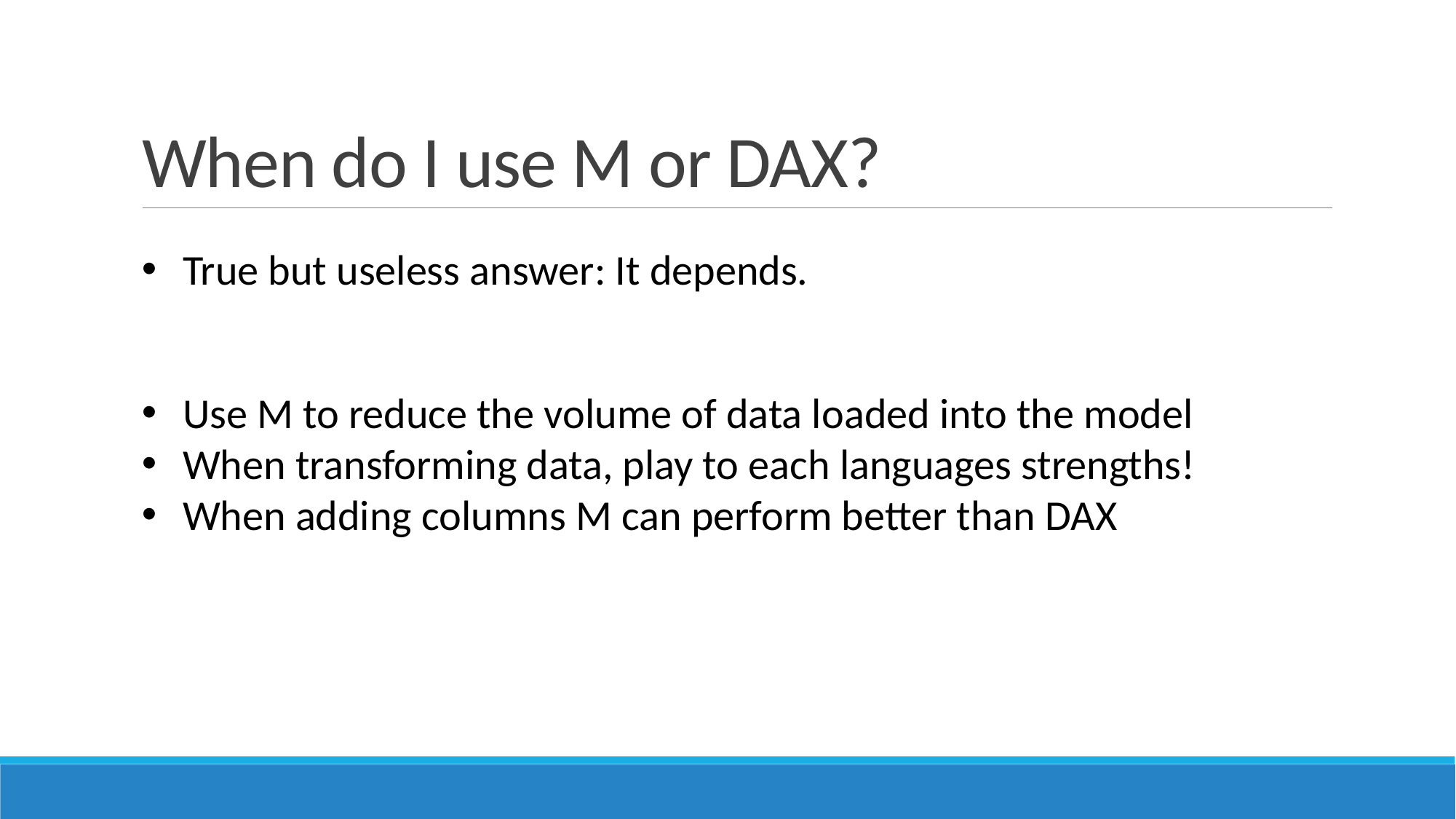

# When do I use M or DAX?
True but useless answer: It depends.

Use M to reduce the volume of data loaded into the model
When transforming data, play to each languages strengths!
When adding columns M can perform better than DAX